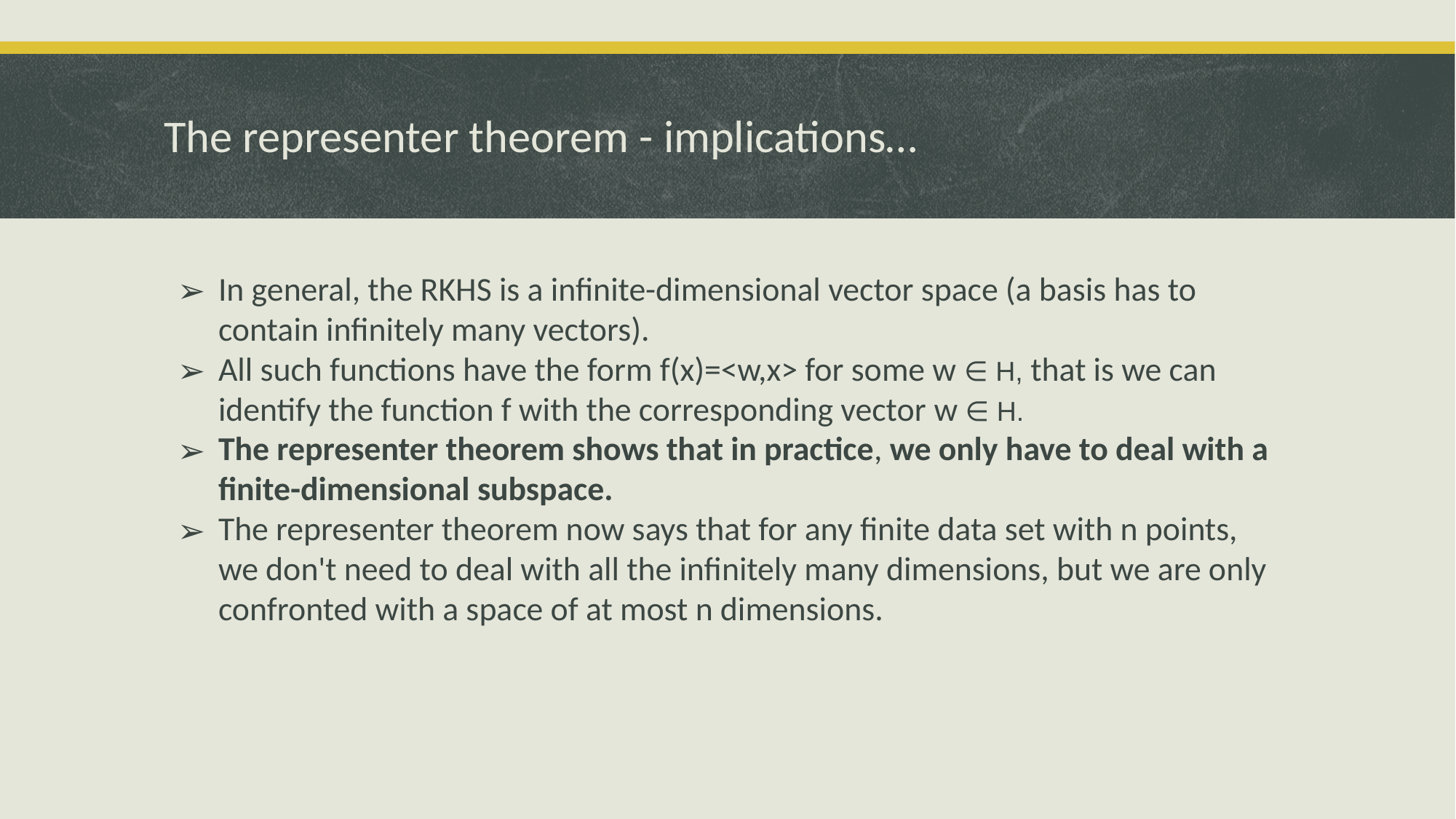

# The representer theorem - implications…
In general, the RKHS is a infinite-dimensional vector space (a basis has to contain infinitely many vectors).
All such functions have the form f(x)=<w,x> for some w ∈ H, that is we can identify the function f with the corresponding vector w ∈ H.
The representer theorem shows that in practice, we only have to deal with a finite-dimensional subspace.
The representer theorem now says that for any finite data set with n points, we don't need to deal with all the infinitely many dimensions, but we are only confronted with a space of at most n dimensions.